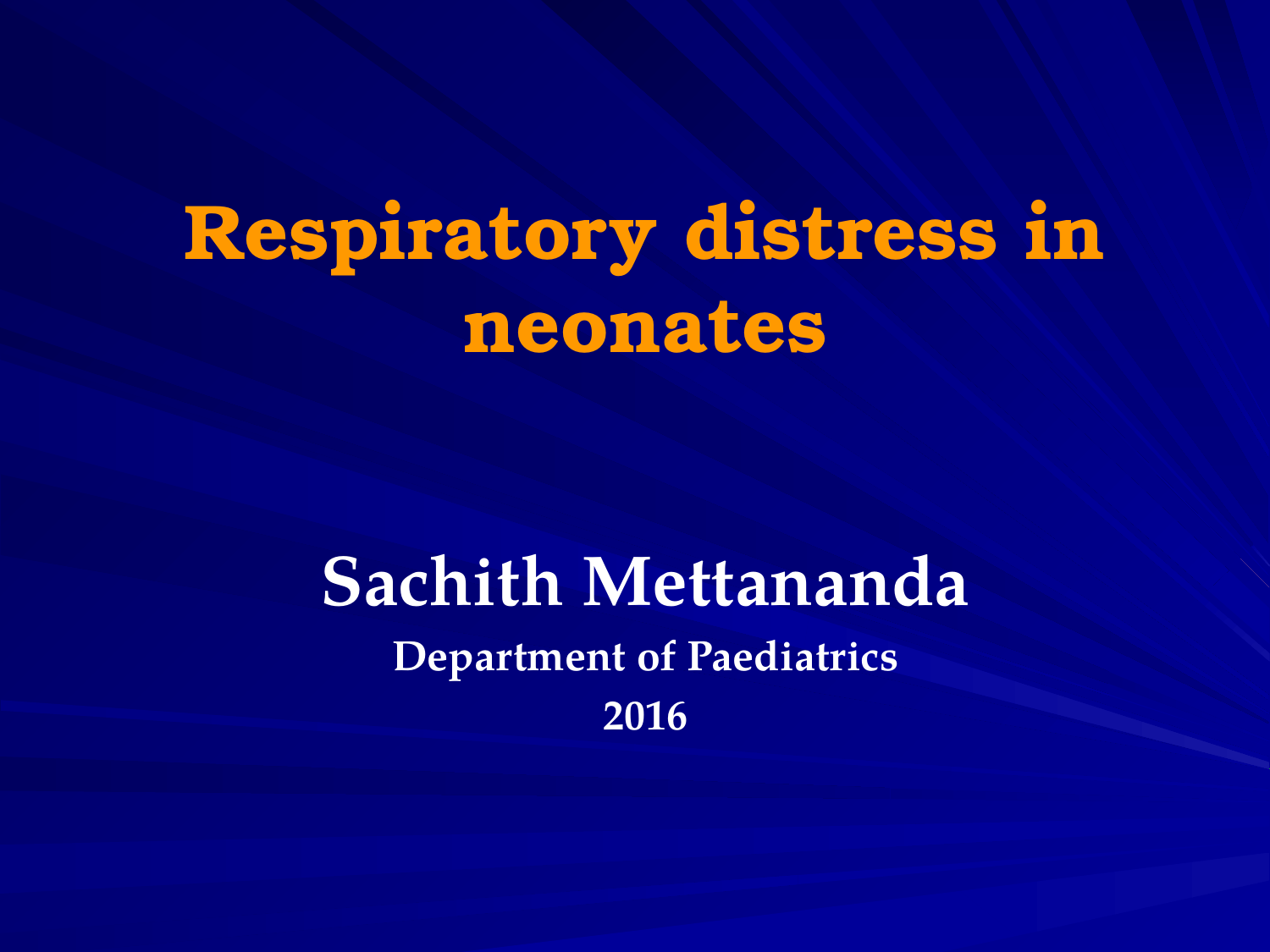

Respiratory distress in neonates
Sachith Mettananda
Department of Paediatrics
2016